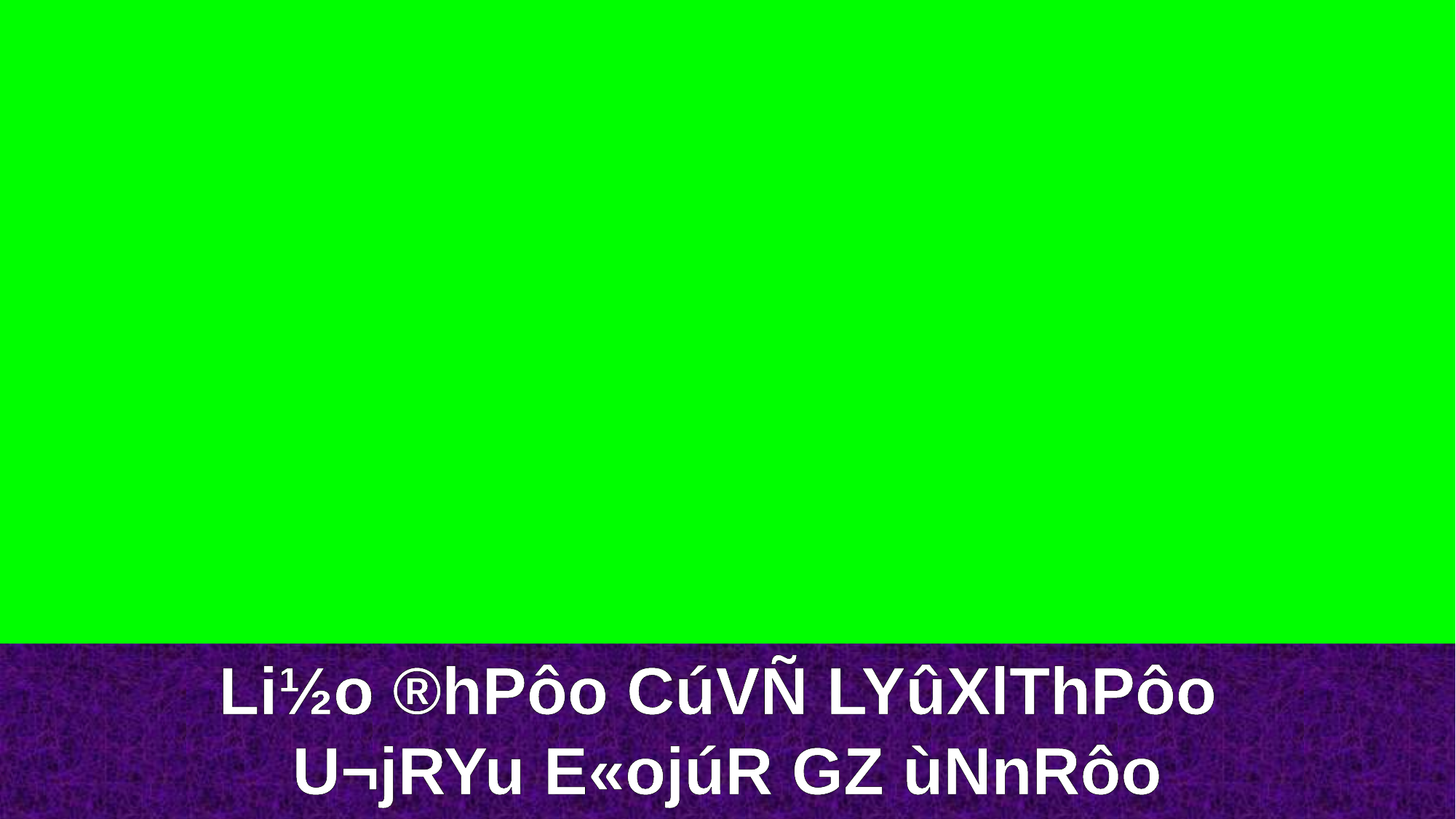

Li½o ®hPôo CúVÑ LYûXlThPôo
U¬jRYu E«ojúR GZ ùNnRôo